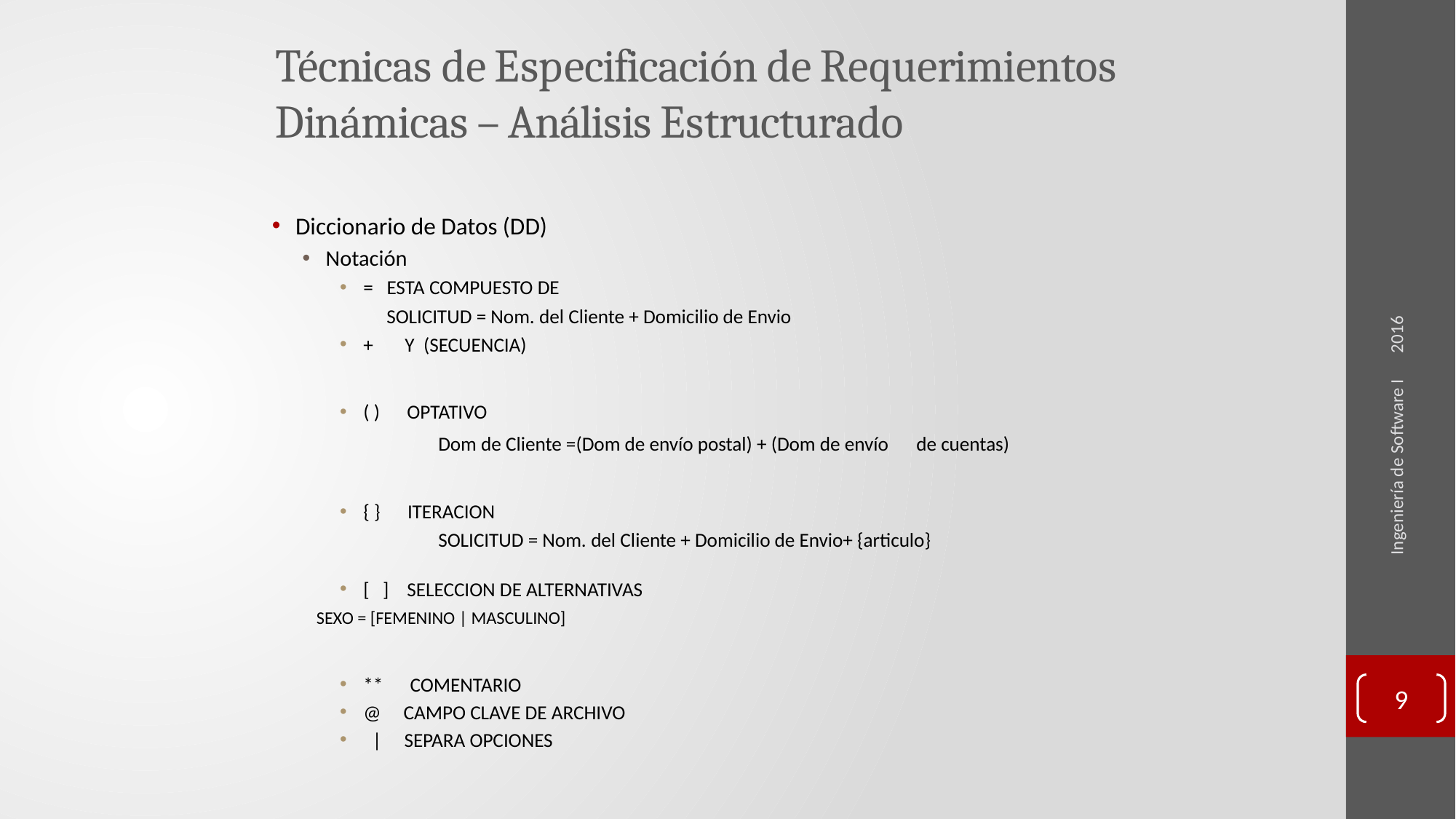

# Técnicas de Especificación de Requerimientos Dinámicas – Análisis Estructurado
2016
Diccionario de Datos (DD)
Notación
=   ESTA COMPUESTO DE
		 SOLICITUD = Nom. del Cliente + Domicilio de Envio
+       Y  (SECUENCIA)

( )      OPTATIVO
	Dom de Cliente =(Dom de envío postal) + (Dom de envío 			de cuentas)

{ }      ITERACION
	SOLICITUD = Nom. del Cliente + Domicilio de Envio+ {articulo}

[   ]    SELECCION DE ALTERNATIVAS
			SEXO = [FEMENINO | MASCULINO]

**      COMENTARIO
@     CAMPO CLAVE DE ARCHIVO
  |     SEPARA OPCIONES
Ingeniería de Software I
9